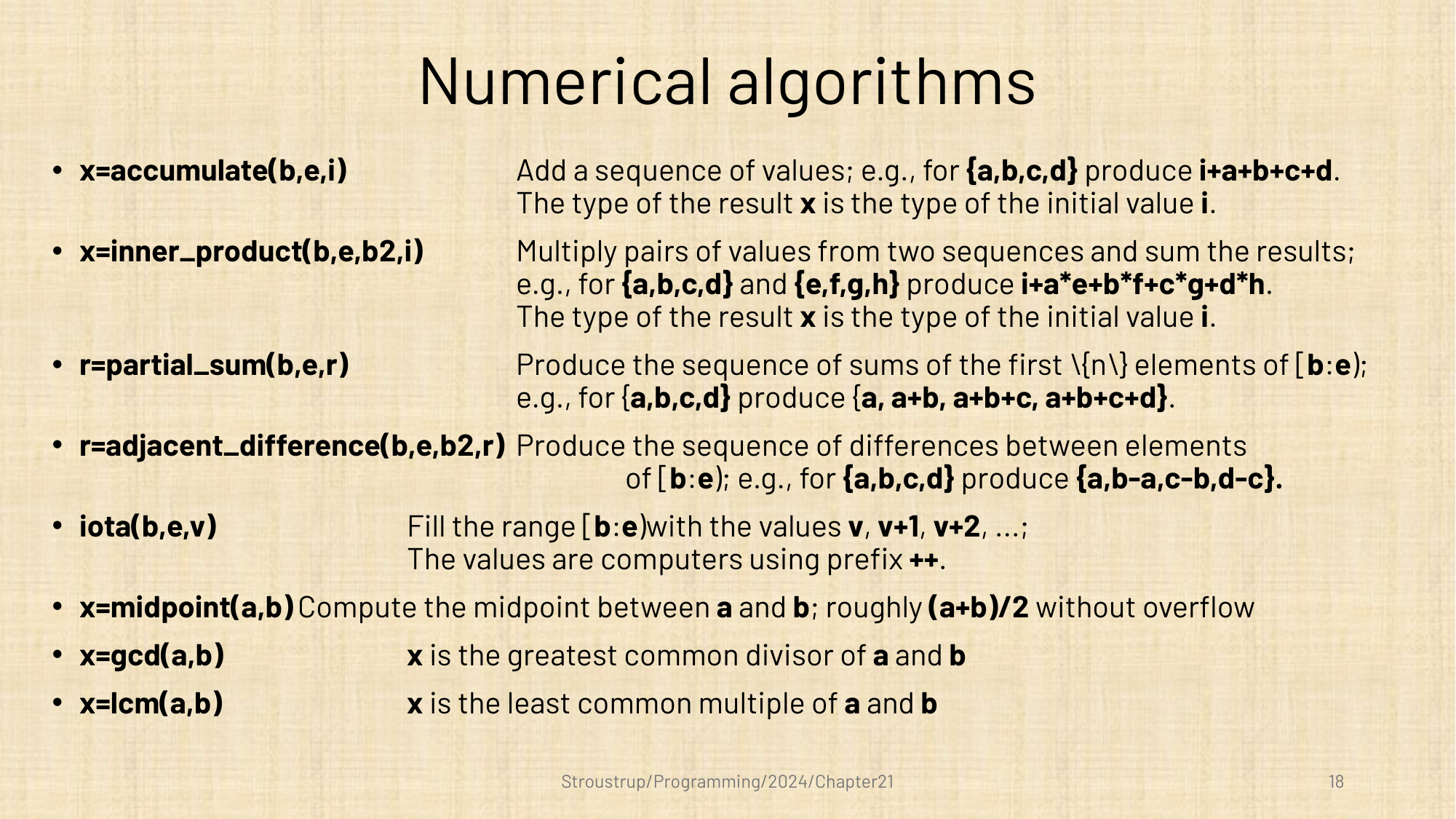

# Numerical algorithms
x=accumulate(b,e,i)		Add a sequence of values; e.g., for {a,b,c,d} produce i+a+b+c+d.
				The type of the result x is the type of the initial value i.
x=inner_product(b,e,b2,i)	Multiply pairs of values from two sequences and sum the results;
				e.g., for {a,b,c,d} and {e,f,g,h} produce i+a*e+b*f+c*g+d*h.
				The type of the result x is the type of the initial value i.
r=partial_sum(b,e,r)		Produce the sequence of sums of the first \{n\} elements of [b:e);
				e.g., for {a,b,c,d} produce {a, a+b, a+b+c, a+b+c+d}.
r=adjacent_difference(b,e,b2,r)	Produce the sequence of differences between elements
					of [b:e); e.g., for {a,b,c,d} produce {a,b-a,c-b,d-c}.
iota(b,e,v)		Fill the range [b:e)with the values v, v+1, v+2, ...;
			The values are computers using prefix ++.
x=midpoint(a,b)	Compute the midpoint between a and b; roughly (a+b)/2 without overflow
x=gcd(a,b)		x is the greatest common divisor of a and b
x=lcm(a,b)		x is the least common multiple of a and b

Stroustrup/Programming/2024/Chapter21
18